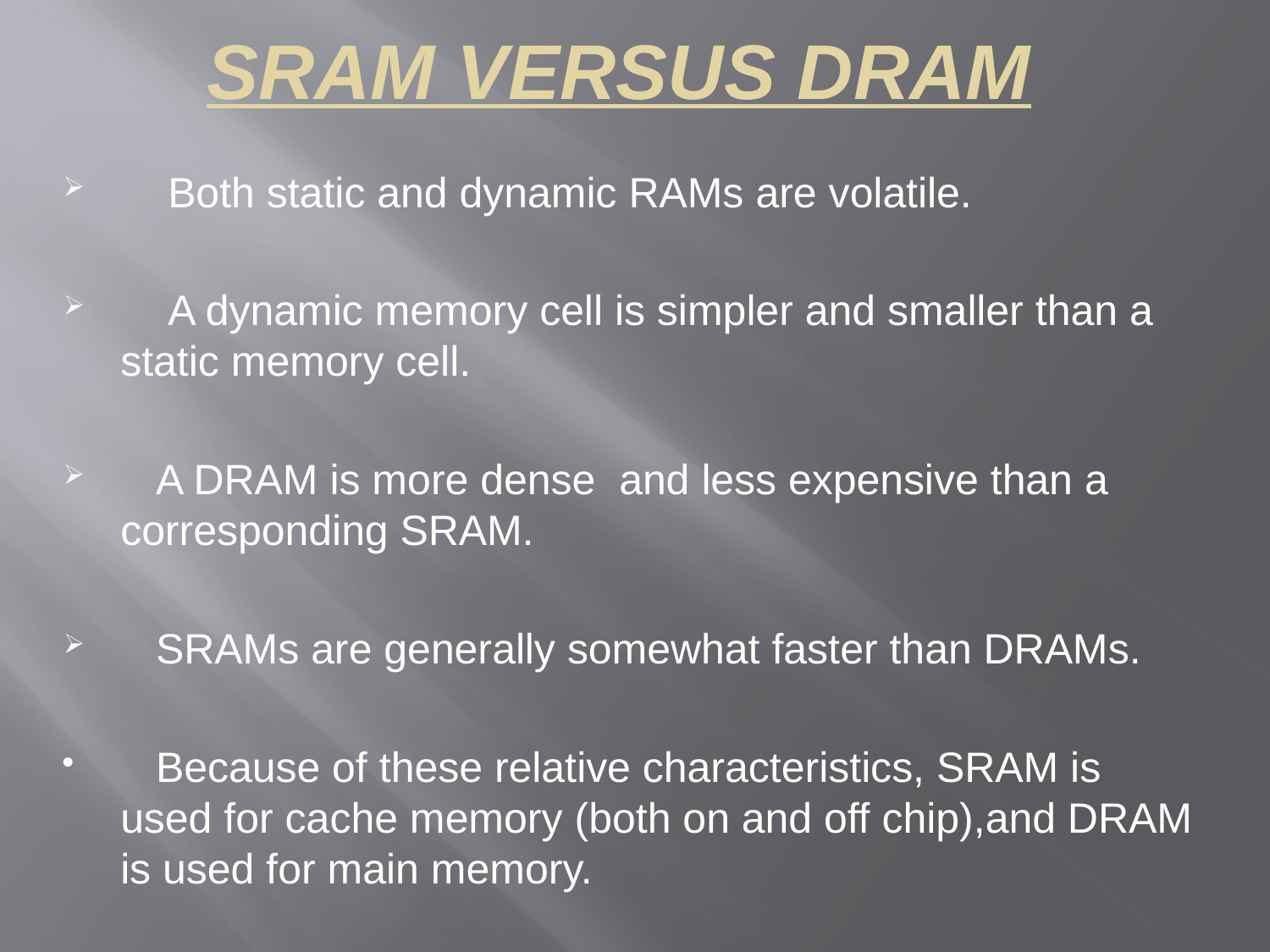

# SRAM VERSUS DRAM
    Both static and dynamic RAMs are volatile.

    A dynamic memory cell is simpler and smaller than a static memory cell.

   A DRAM is more dense  and less expensive than a corresponding SRAM.

   SRAMs are generally somewhat faster than DRAMs.

   Because of these relative characteristics, SRAM is used for cache memory (both on and off chip),and DRAM is used for main memory.